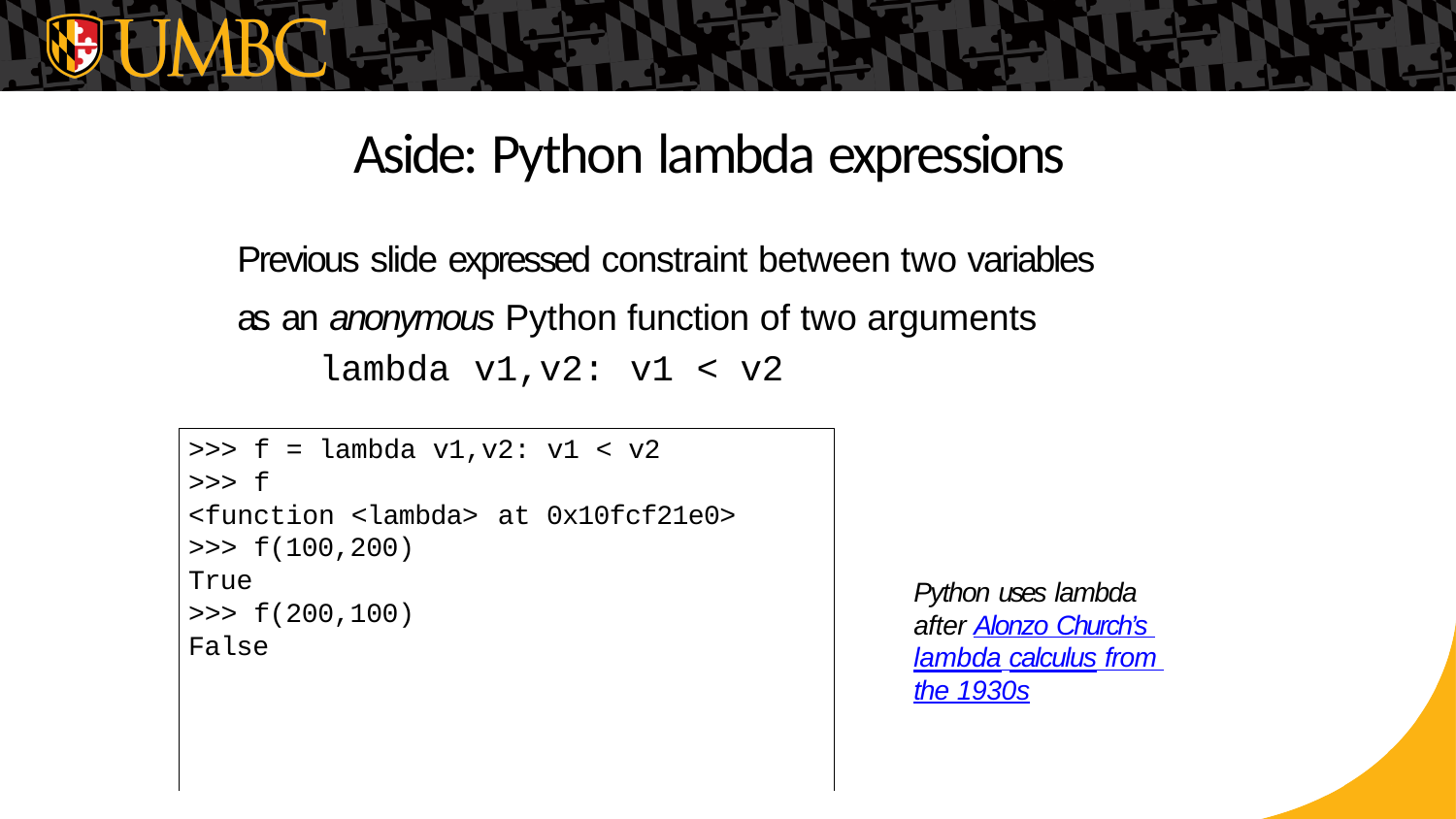

# Aside: Python lambda expressions
Previous slide expressed constraint between two variables as an anonymous Python function of two arguments
lambda v1,v2: v1 < v2

>>> f = lambda v1,v2: v1 < v2
>>> f
<function <lambda>
>>> f(100,200)
True
>>> f(200,100)
False
at 0x10fcf21e0>
Python uses lambda after Alonzo Church’s lambda calculus from the 1930s
Slide